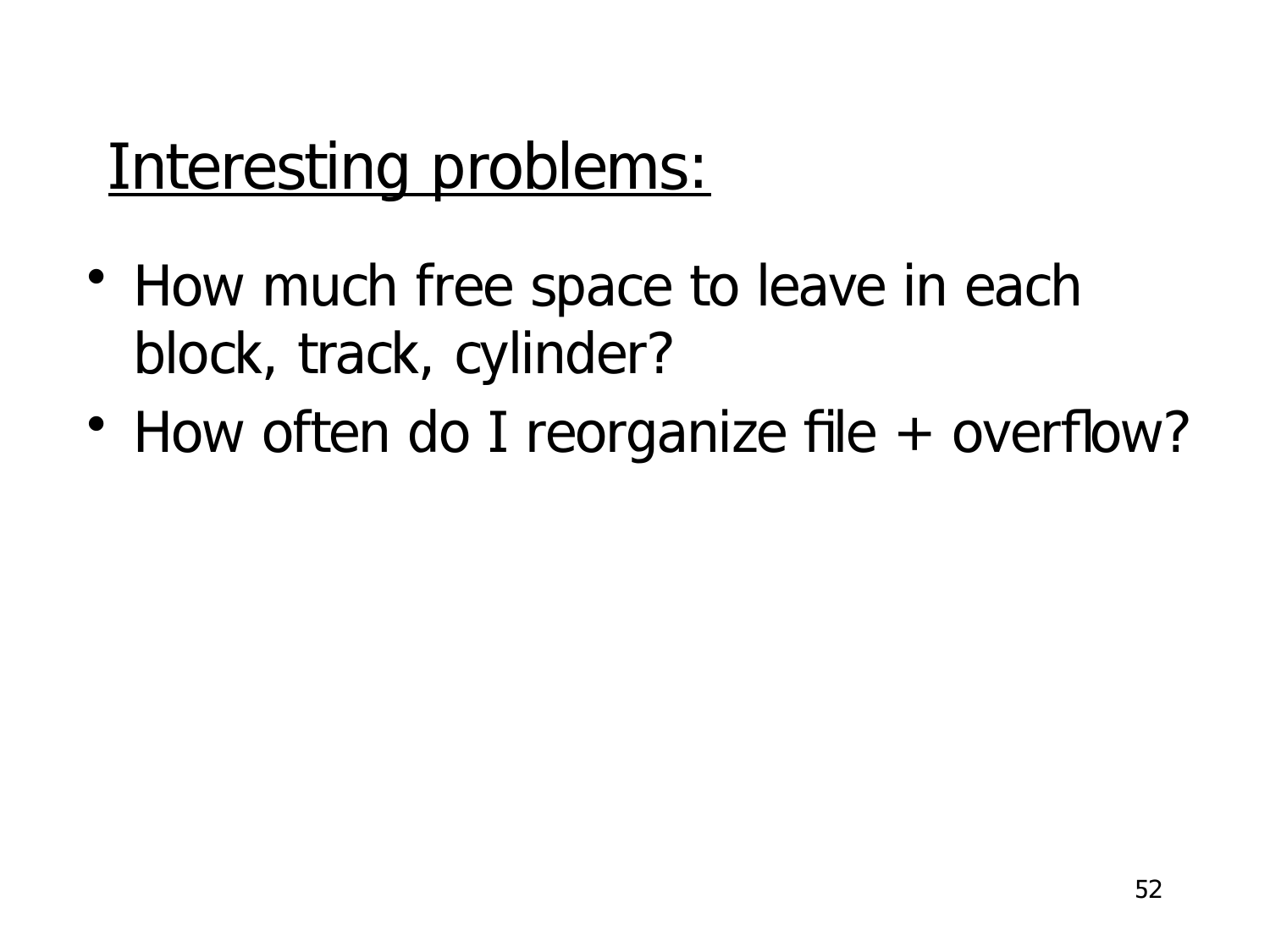

# Interesting problems:
How much free space to leave in each block, track, cylinder?
How often do I reorganize file + overflow?
52